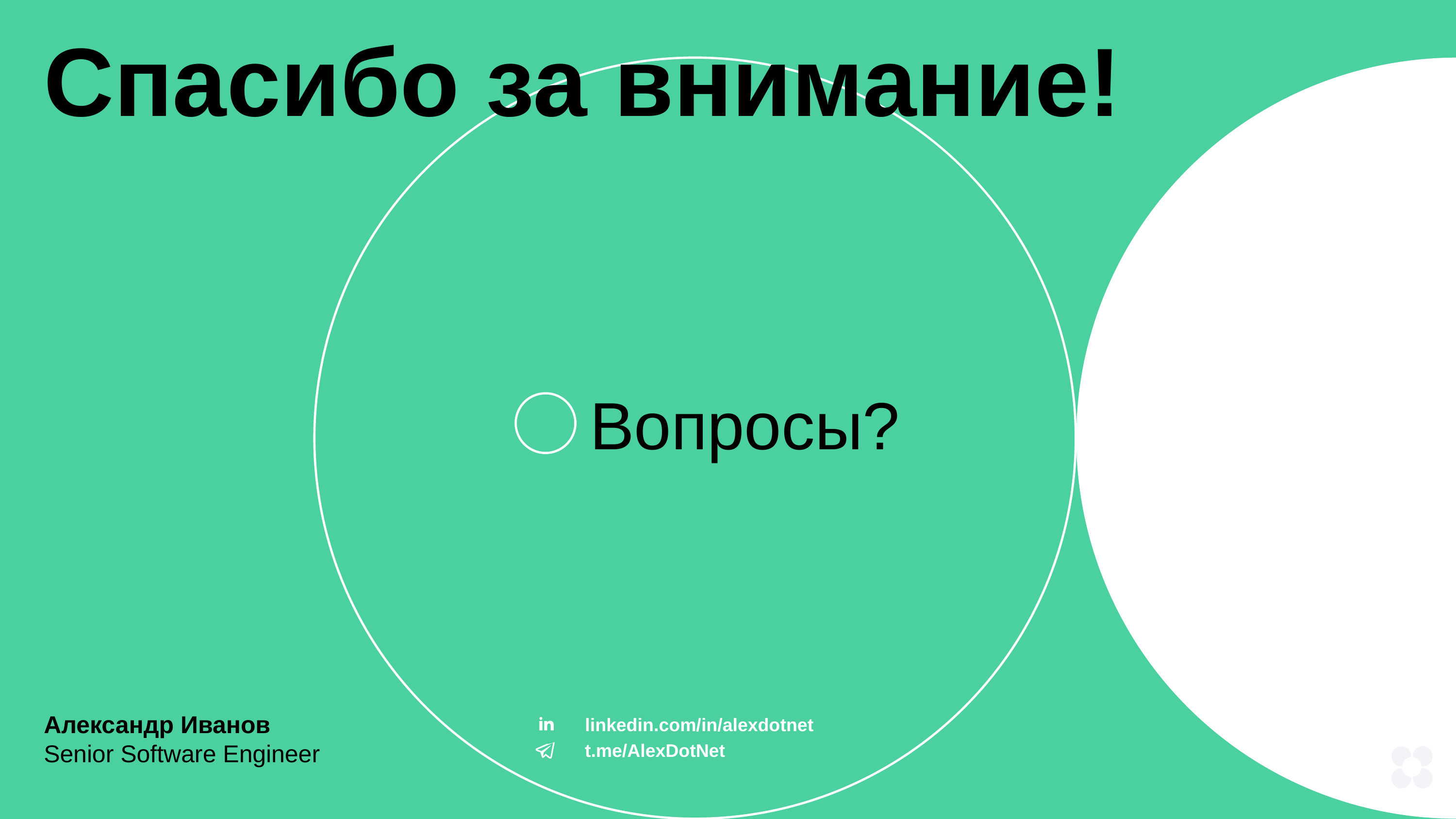

Спасибо за внимание!

Вопросы?

Александр Иванов
Senior Software Engineer

linkedin.com/in/alexdotnet

t.me/AlexDotNet